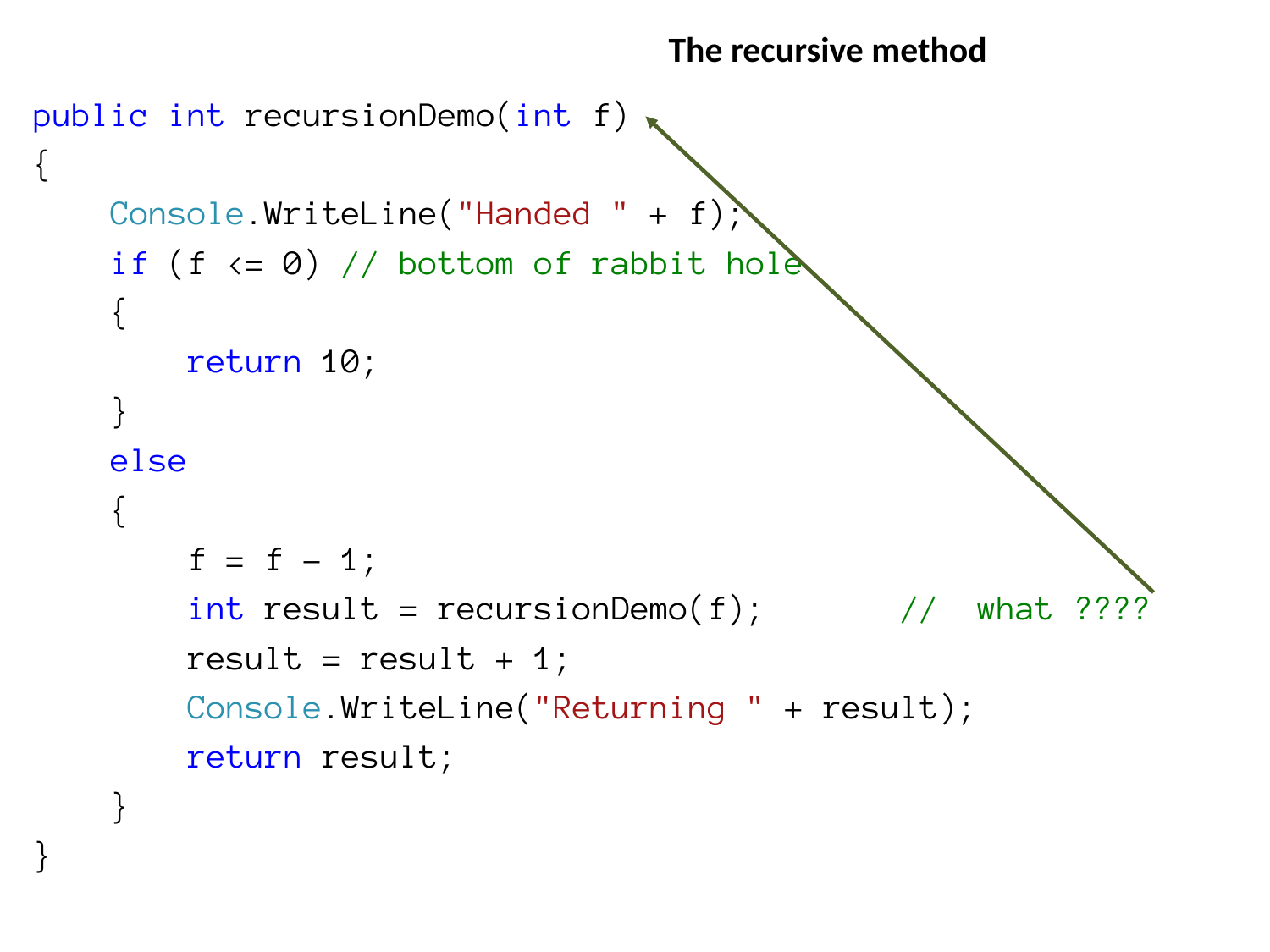

The recursive method
public int recursionDemo(int f)
{
    Console.WriteLine("Handed " + f);
    if (f <= 0) // bottom of rabbit hole
    {
        return 10;
    }
    else
    {
        f = f - 1;
        int result = recursionDemo(f);       //  what ????
        result = result + 1;
        Console.WriteLine("Returning " + result);
        return result;
    }
}